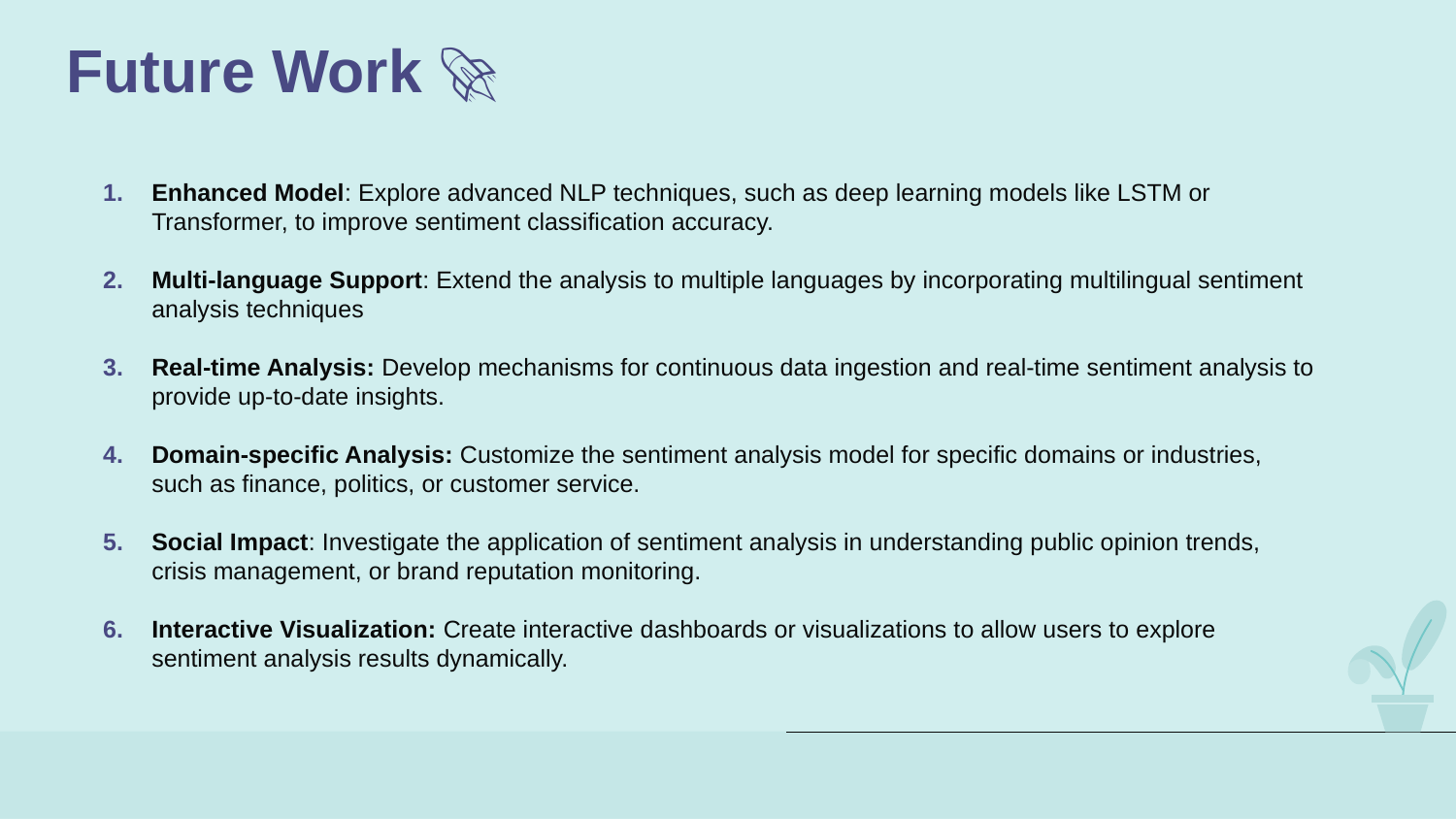

# Future Work 🚀
Enhanced Model: Explore advanced NLP techniques, such as deep learning models like LSTM or Transformer, to improve sentiment classification accuracy.

Multi-language Support: Extend the analysis to multiple languages by incorporating multilingual sentiment analysis techniques

Real-time Analysis: Develop mechanisms for continuous data ingestion and real-time sentiment analysis to provide up-to-date insights.

Domain-specific Analysis: Customize the sentiment analysis model for specific domains or industries, such as finance, politics, or customer service.

Social Impact: Investigate the application of sentiment analysis in understanding public opinion trends, crisis management, or brand reputation monitoring.

Interactive Visualization: Create interactive dashboards or visualizations to allow users to explore sentiment analysis results dynamically.